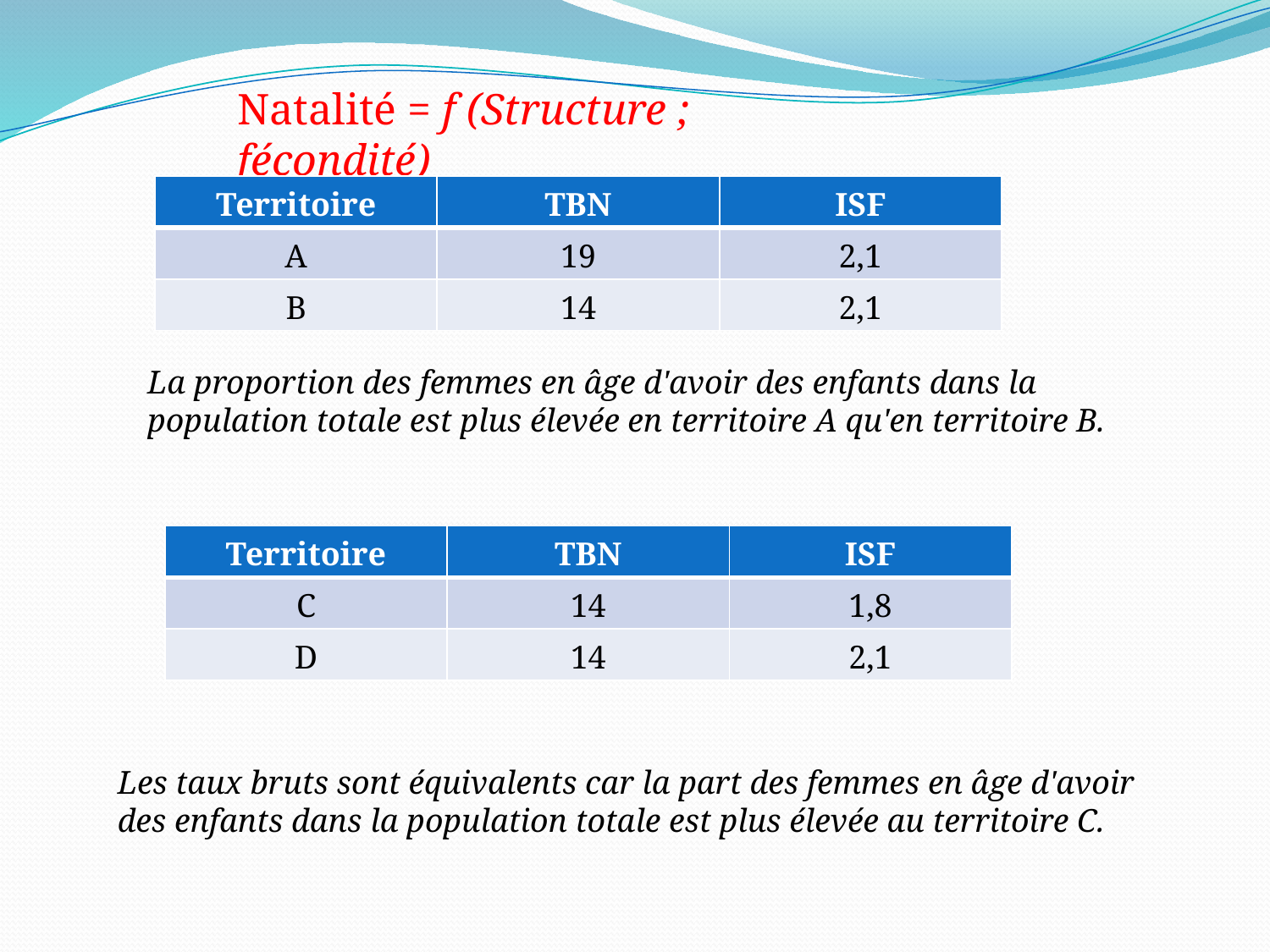

Natalité = f (Structure ; fécondité)
| Territoire | TBN | ISF |
| --- | --- | --- |
| A | 19 | 2,1 |
| B | 14 | 2,1 |
La proportion des femmes en âge d'avoir des enfants dans la population totale est plus élevée en territoire A qu'en territoire B.
| Territoire | TBN | ISF |
| --- | --- | --- |
| C | 14 | 1,8 |
| D | 14 | 2,1 |
Les taux bruts sont équivalents car la part des femmes en âge d'avoir des enfants dans la population totale est plus élevée au territoire C.